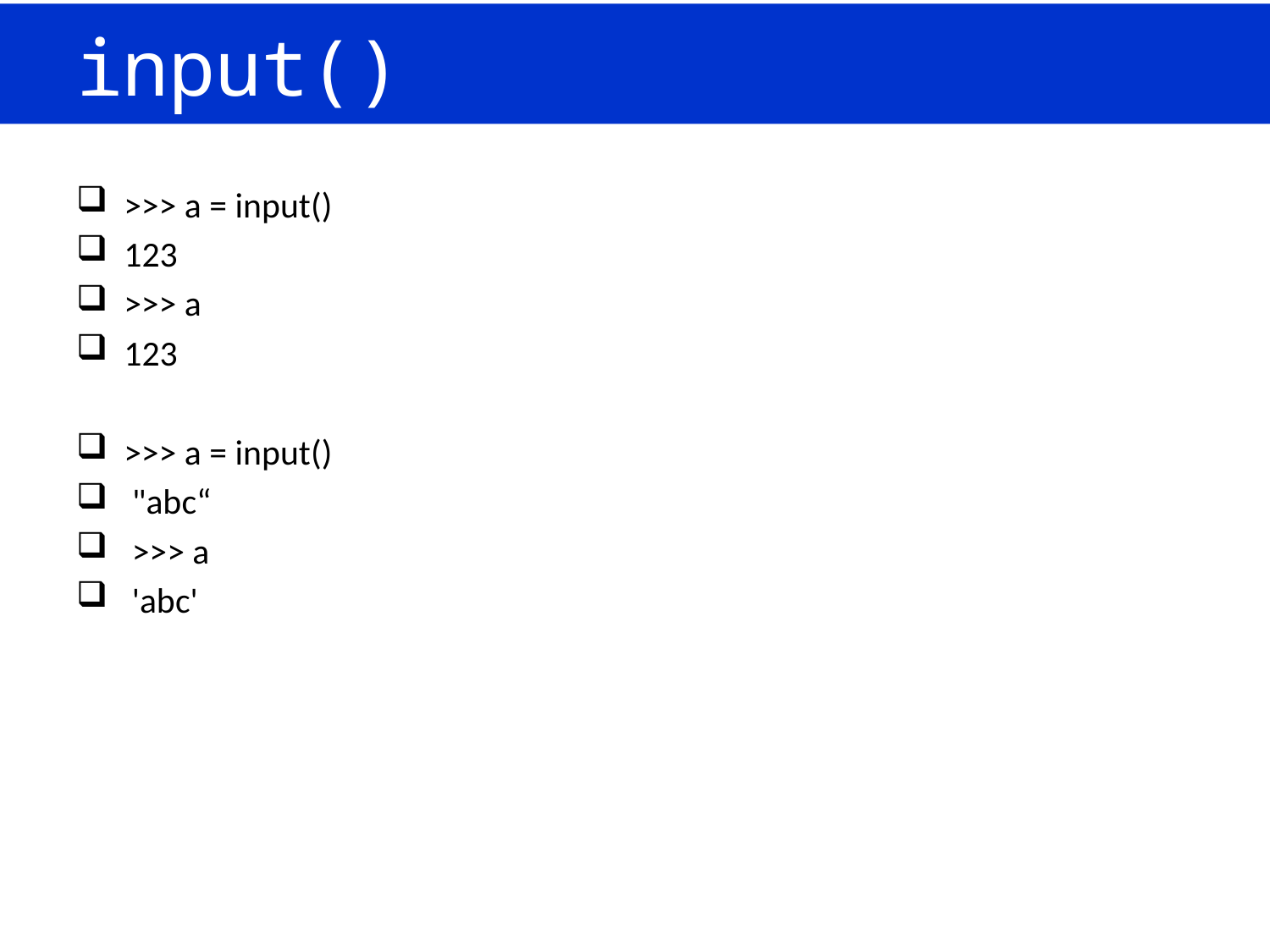

# input()
>>> a = input()
123
>>> a
123

>>> a = input()
 "abc“
 >>> a
 'abc'